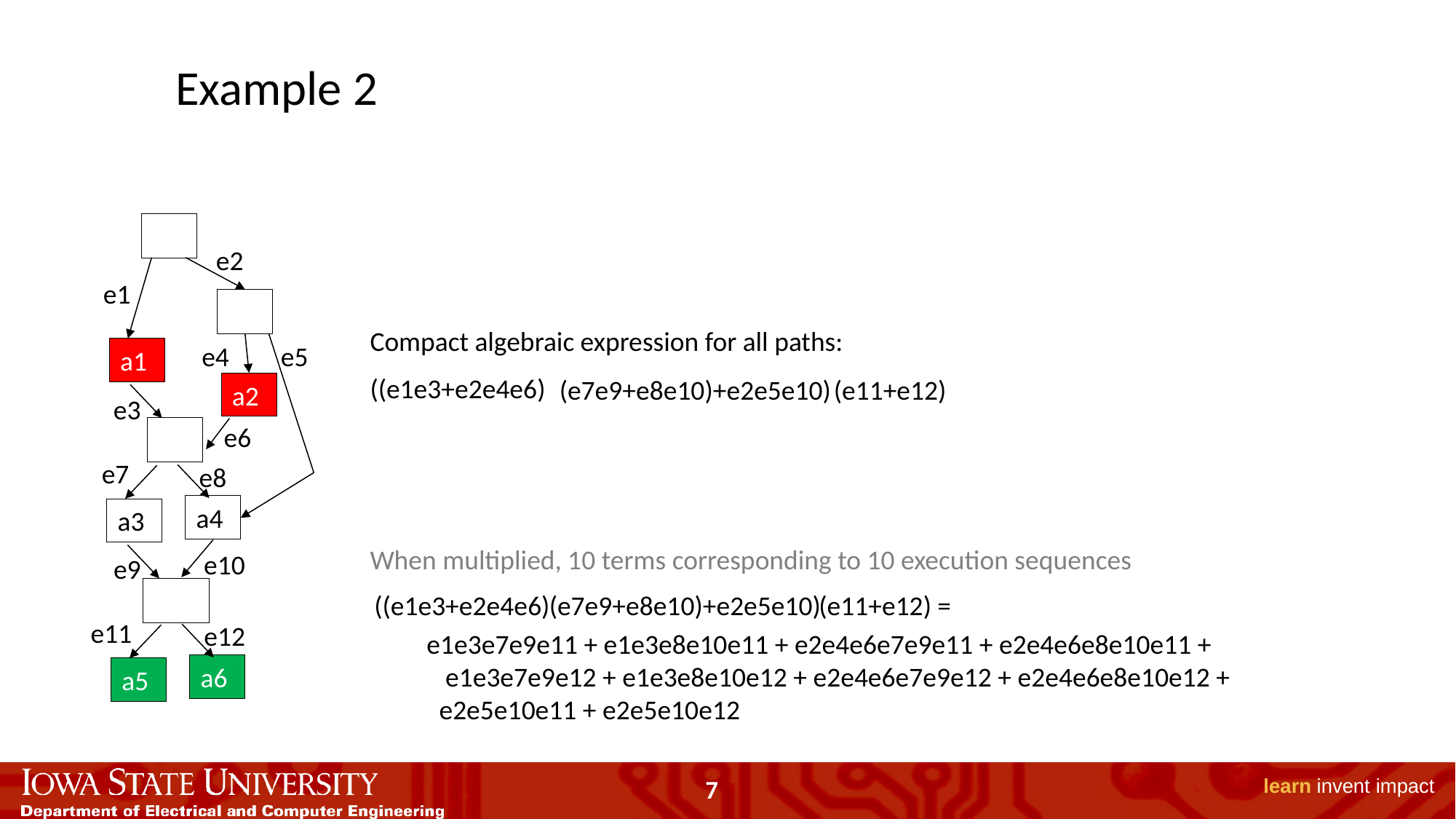

Example 2

a1

a4
a3

a2
a6
a5
e2
e1
e4
e5
e7
e8
e11
e12
e3
e6
e10
e9
Compact algebraic expression for all paths:

((e1e3+e2e4e6)

(e7e9+e8e10)+e2e5e10)
(e11+e12)
When multiplied, 10 terms corresponding to 10 execution sequences
((e1e3+e2e4e6)
(e7e9+e8e10)+e2e5e10)
(e11+e12) =
e1e3e7e9e11 + e1e3e8e10e11 + e2e4e6e7e9e11 + e2e4e6e8e10e11 +
   e1e3e7e9e12 + e1e3e8e10e12 + e2e4e6e7e9e12 + e2e4e6e8e10e12 +
  e2e5e10e11 + e2e5e10e12
7